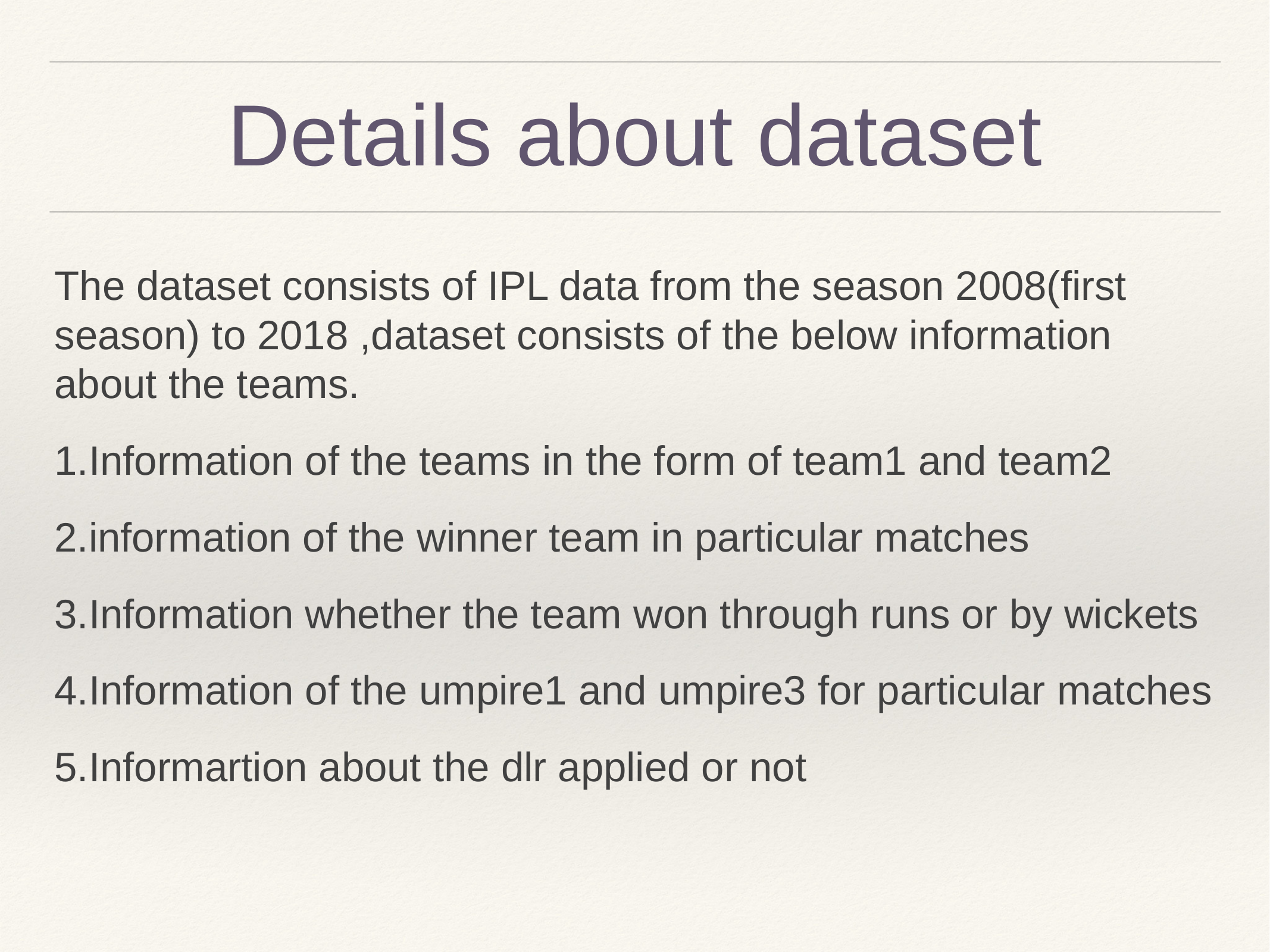

# Details about dataset
The dataset consists of IPL data from the season 2008(first season) to 2018 ,dataset consists of the below information about the teams.
1.Information of the teams in the form of team1 and team2
2.information of the winner team in particular matches
3.Information whether the team won through runs or by wickets
4.Information of the umpire1 and umpire3 for particular matches
5.Informartion about the dlr applied or not